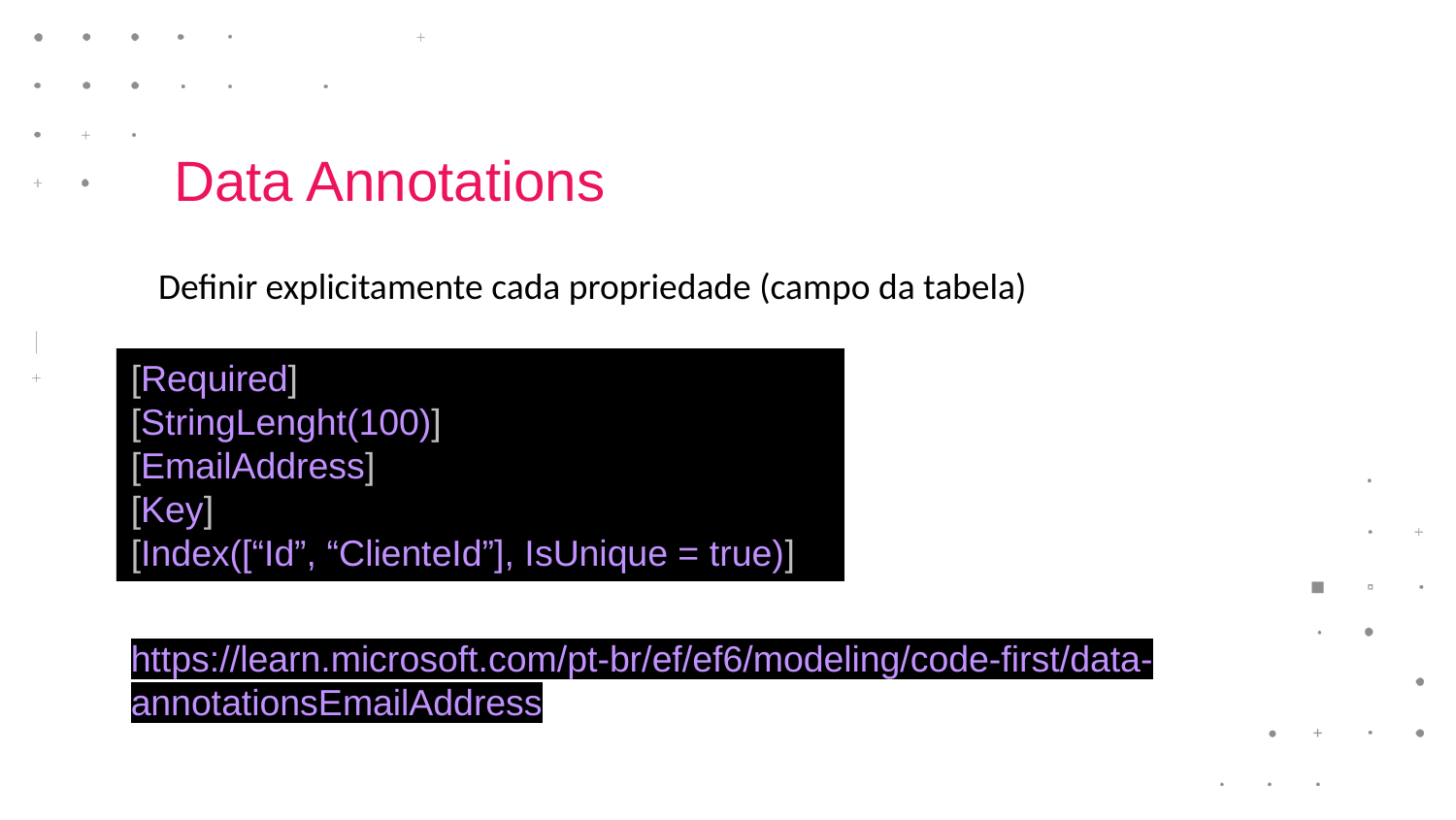

Data Annotations
Definir explicitamente cada propriedade (campo da tabela)
[Required]
[StringLenght(100)]
[EmailAddress]
[Key]
[Index([“Id”, “ClienteId”], IsUnique = true)]
https://learn.microsoft.com/pt-br/ef/ef6/modeling/code-first/data-annotationsEmailAddress